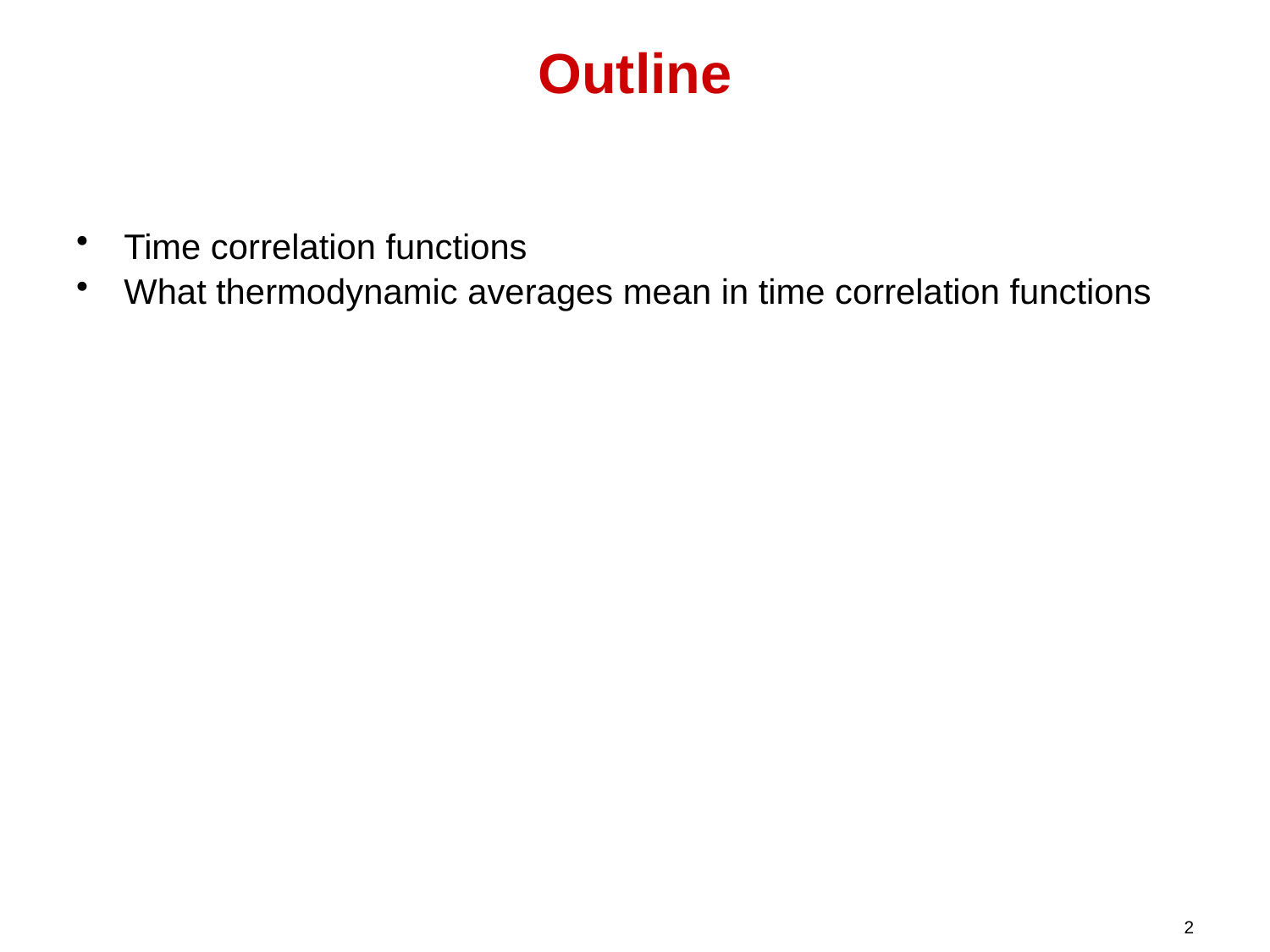

# Outline
Time correlation functions
What thermodynamic averages mean in time correlation functions

2